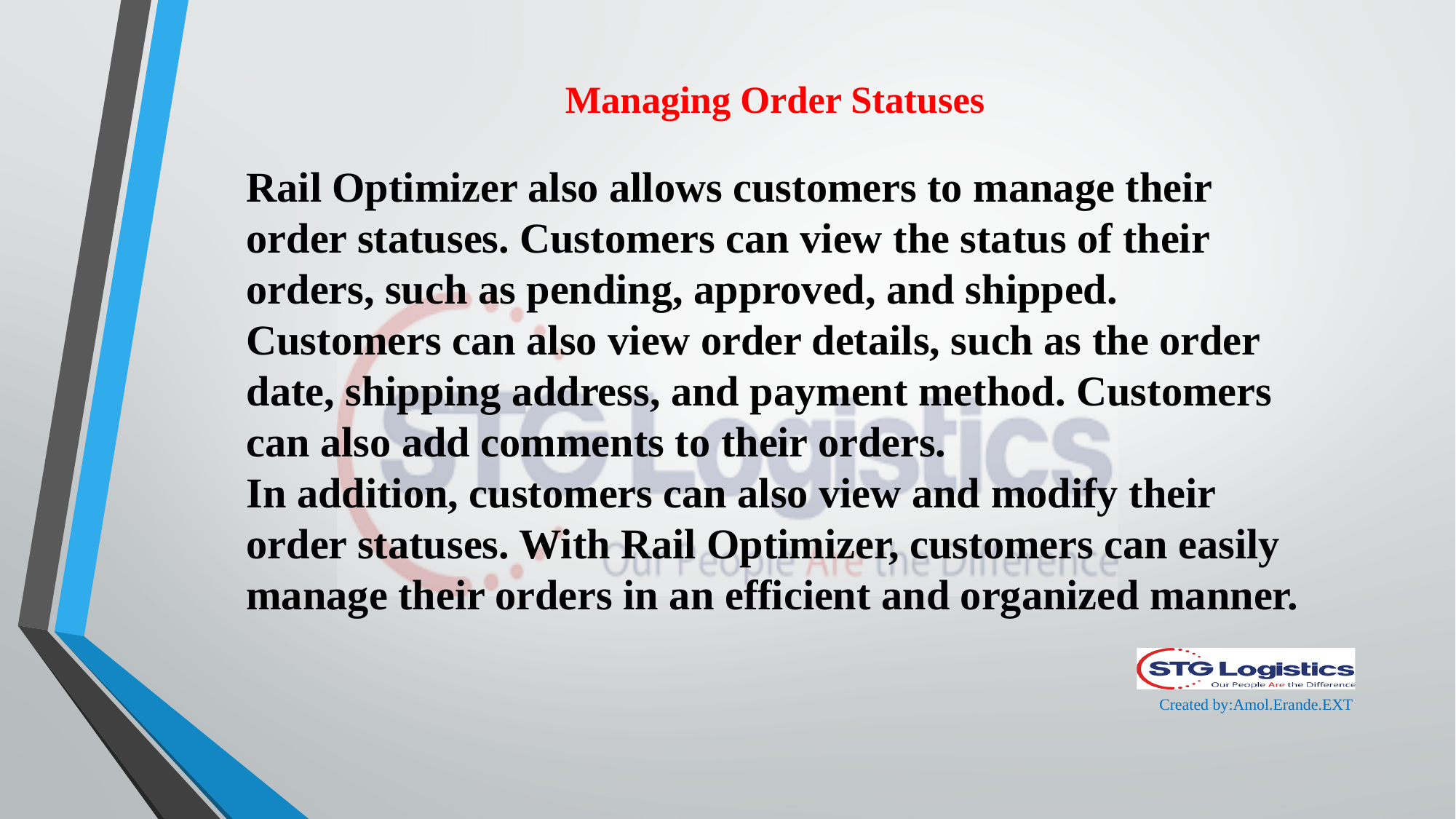

# Managing Order Statuses

Rail Optimizer also allows customers to manage their order statuses. Customers can view the status of their orders, such as pending, approved, and shipped. Customers can also view order details, such as the order date, shipping address, and payment method. Customers can also add comments to their orders.
In addition, customers can also view and modify their order statuses. With Rail Optimizer, customers can easily manage their orders in an efficient and organized manner.